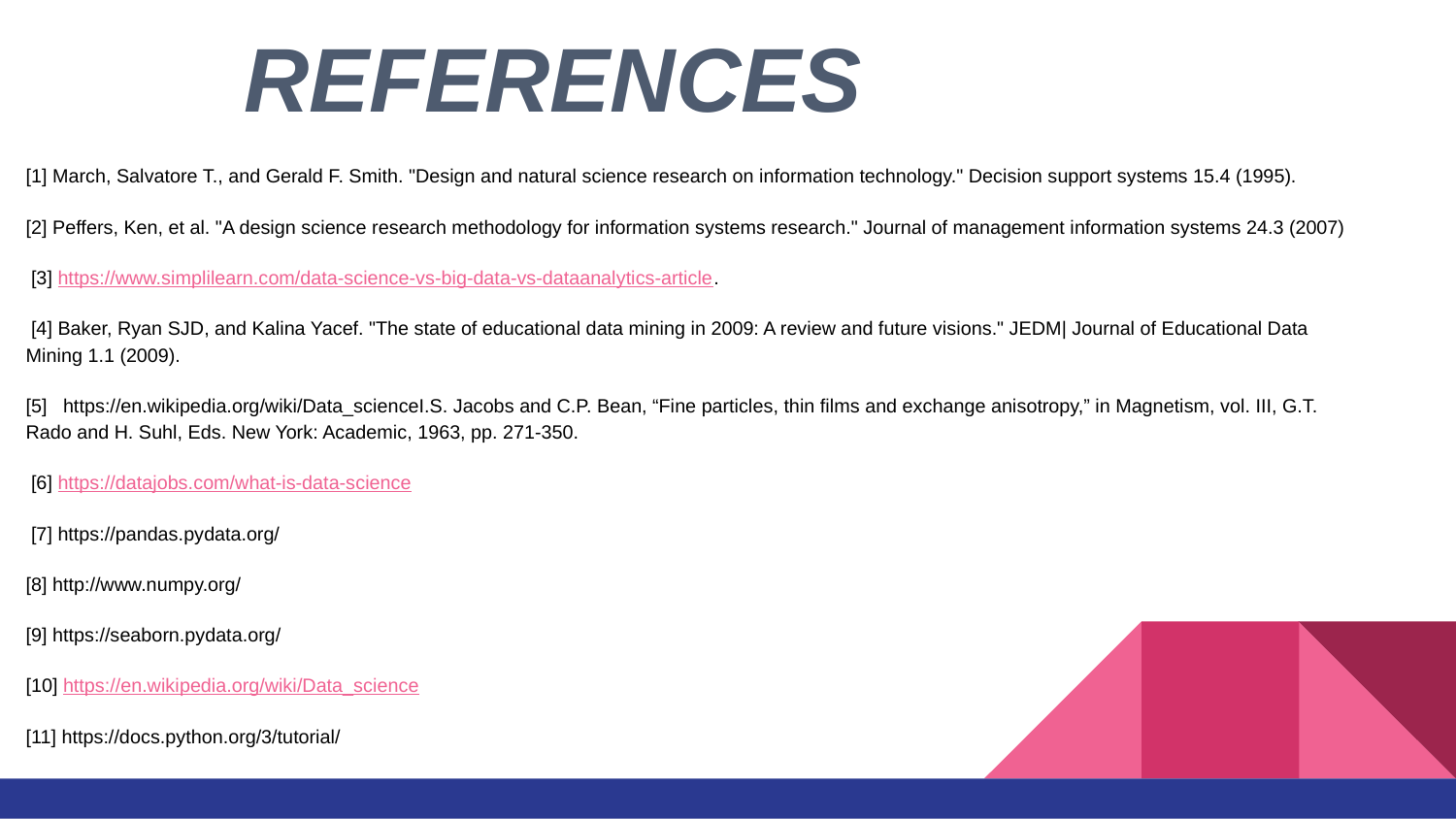

# REFERENCES
[1] March, Salvatore T., and Gerald F. Smith. "Design and natural science research on information technology." Decision support systems 15.4 (1995).
[2] Peffers, Ken, et al. "A design science research methodology for information systems research." Journal of management information systems 24.3 (2007)
 [3] https://www.simplilearn.com/data-science-vs-big-data-vs-dataanalytics-article.
 [4] Baker, Ryan SJD, and Kalina Yacef. "The state of educational data mining in 2009: A review and future visions." JEDM| Journal of Educational Data Mining 1.1 (2009).
[5]   https://en.wikipedia.org/wiki/Data_scienceI.S. Jacobs and C.P. Bean, “Fine particles, thin films and exchange anisotropy,” in Magnetism, vol. III, G.T. Rado and H. Suhl, Eds. New York: Academic, 1963, pp. 271-350.
 [6] https://datajobs.com/what-is-data-science
 [7] https://pandas.pydata.org/
[8] http://www.numpy.org/
[9] https://seaborn.pydata.org/
[10] https://en.wikipedia.org/wiki/Data_science
[11] https://docs.python.org/3/tutorial/